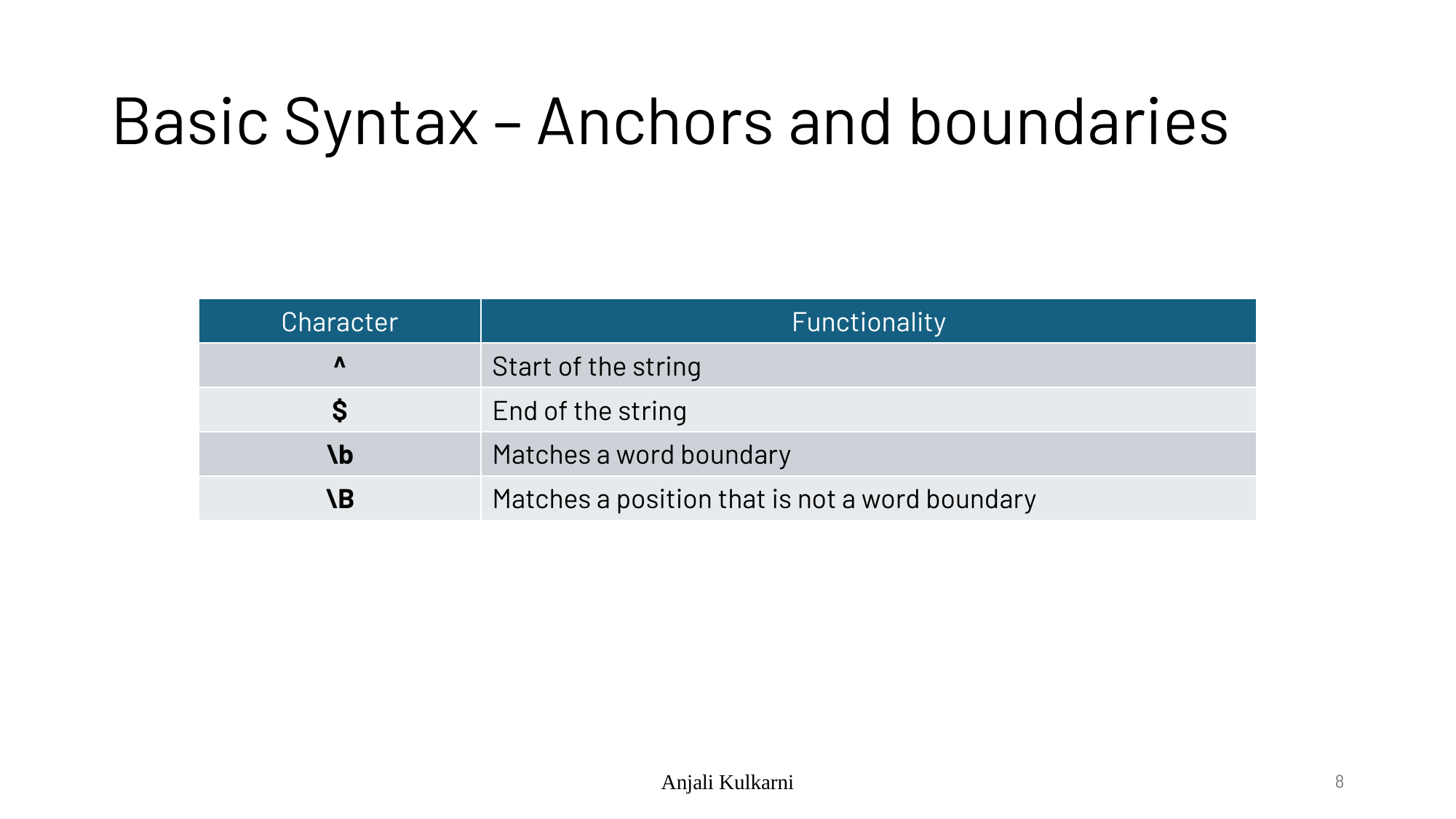

# Basic Syntax – Anchors and boundaries
| Character | Functionality |
| --- | --- |
| ^ | Start of the string |
| $ | End of the string |
| \b | Matches a word boundary |
| \B | Matches a position that is not a word boundary |
Anjali Kulkarni
8